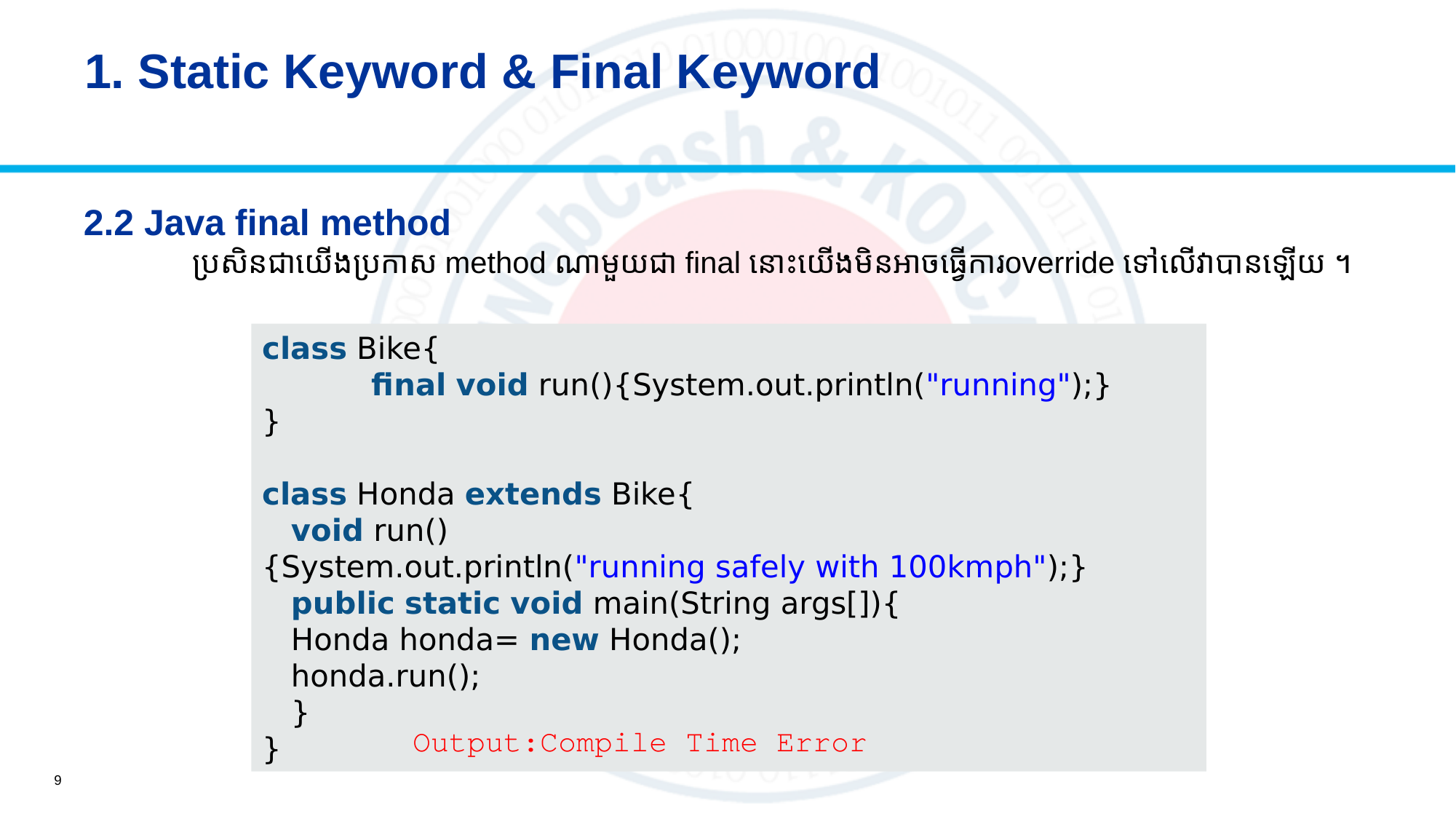

# 1. Static Keyword & Final Keyword
2.2 Java final method
	ប្រសិនជាយើងប្រកាស​ method ណាមួយជា​ final នោះយើងមិនអាចធ្វើការoverride ទៅលើវាបានឡើយ ។
class Bike{
	final void run(){System.out.println("running");}
}

class Honda extends Bike{
   void run(){System.out.println("running safely with 100kmph");}
   public static void main(String args[]){
   Honda honda= new Honda();
   honda.run();
   }
}
Output:Compile Time Error
9